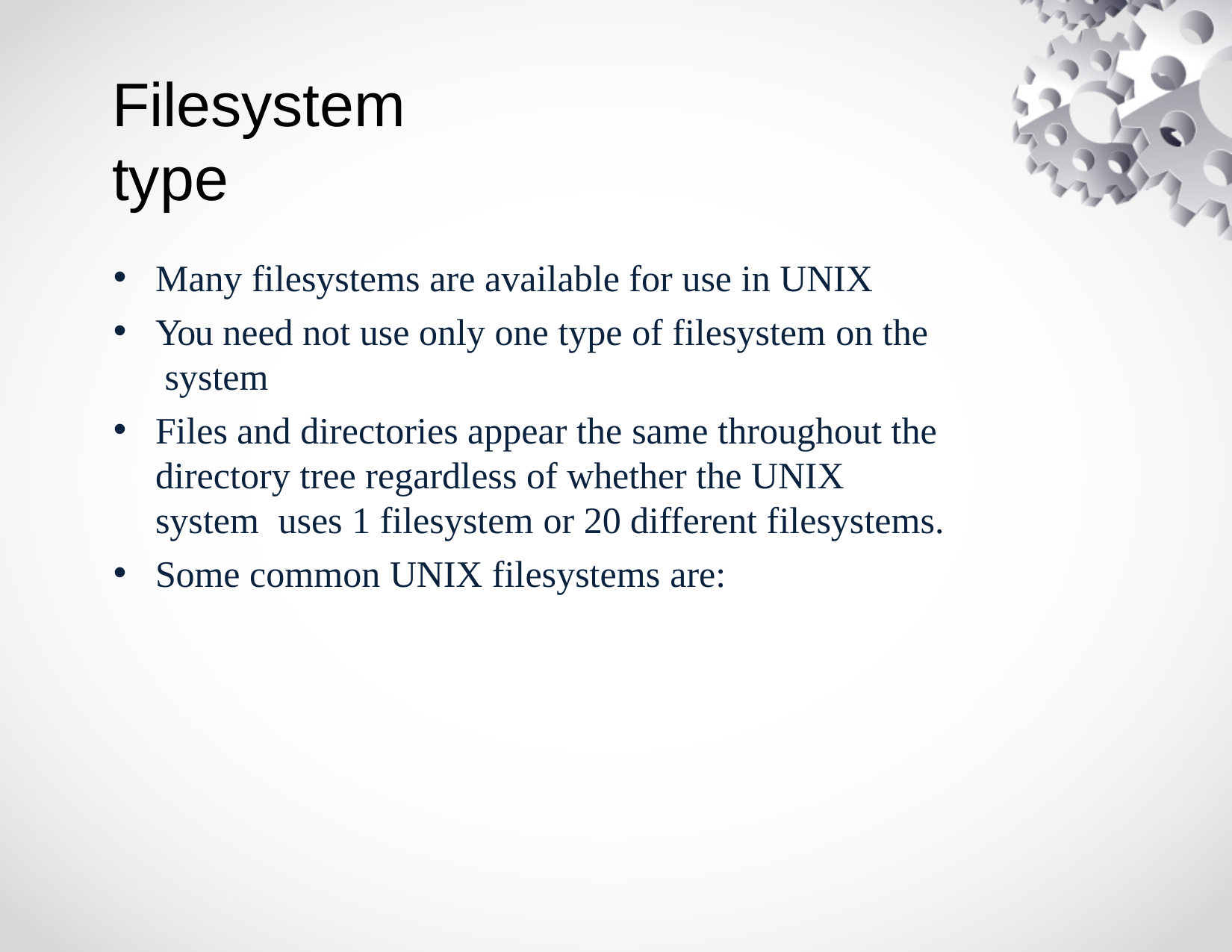

# Filesystem type
Many filesystems are available for use in UNIX
You need not use only one type of filesystem on the  system
Files and directories appear the same throughout the  directory tree regardless of whether the UNIX system  uses 1 filesystem or 20 different filesystems.
Some common UNIX filesystems are: